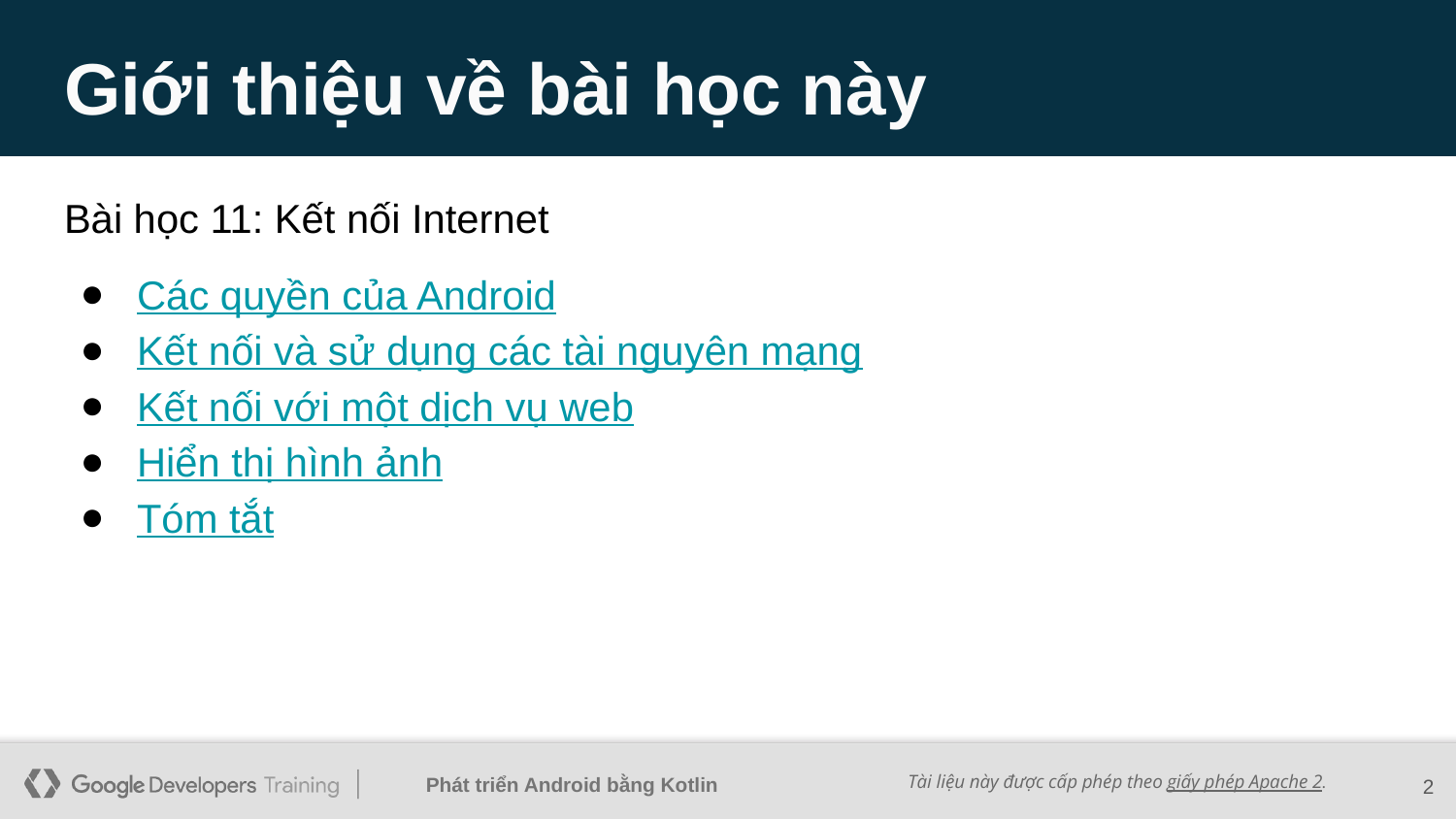

# Giới thiệu về bài học này
Bài học 11: Kết nối Internet
Các quyền của Android
Kết nối và sử dụng các tài nguyên mạng
Kết nối với một dịch vụ web
Hiển thị hình ảnh
Tóm tắt
2